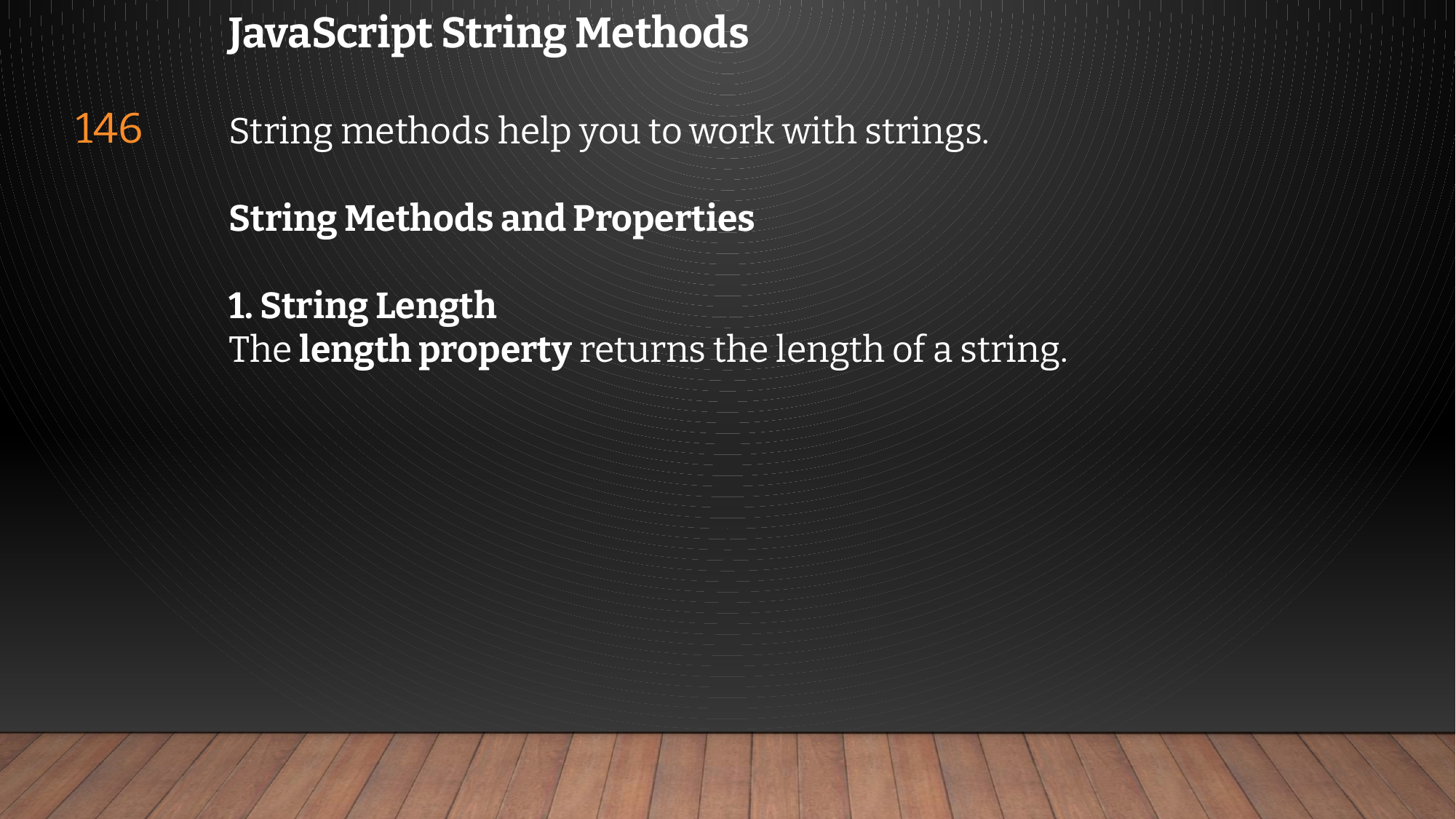

JavaScript String Methods

String methods help you to work with strings.

String Methods and Properties

1. String Length
The length property returns the length of a string.

146